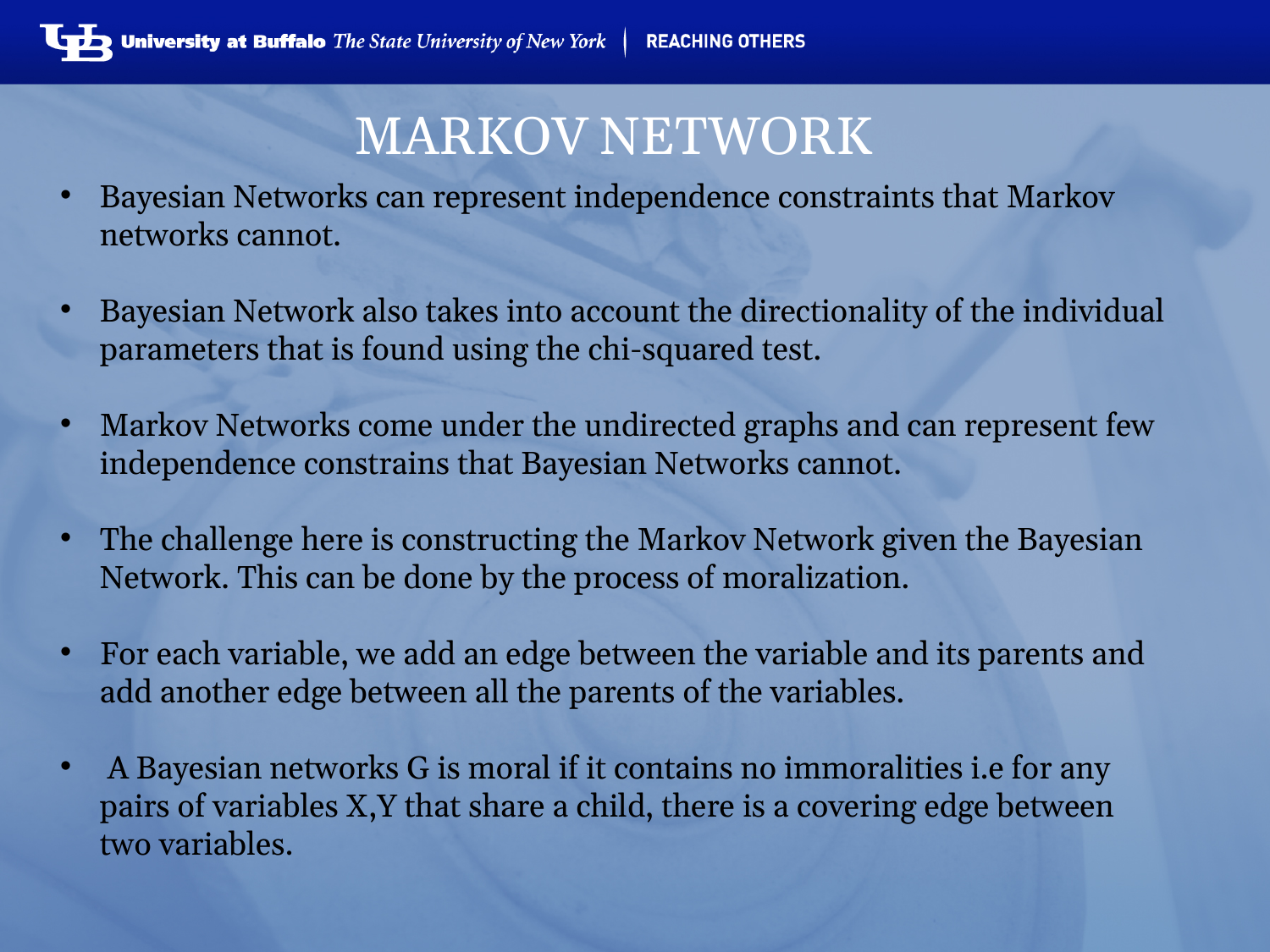

# MARKOV NETWORK
Bayesian Networks can represent independence constraints that Markov networks cannot.

Bayesian Network also takes into account the directionality of the individual parameters that is found using the chi-squared test.

Markov Networks come under the undirected graphs and can represent few independence constrains that Bayesian Networks cannot.

The challenge here is constructing the Markov Network given the Bayesian Network. This can be done by the process of moralization.

For each variable, we add an edge between the variable and its parents and add another edge between all the parents of the variables.

 A Bayesian networks G is moral if it contains no immoralities i.e for any pairs of variables X,Y that share a child, there is a covering edge between two variables.